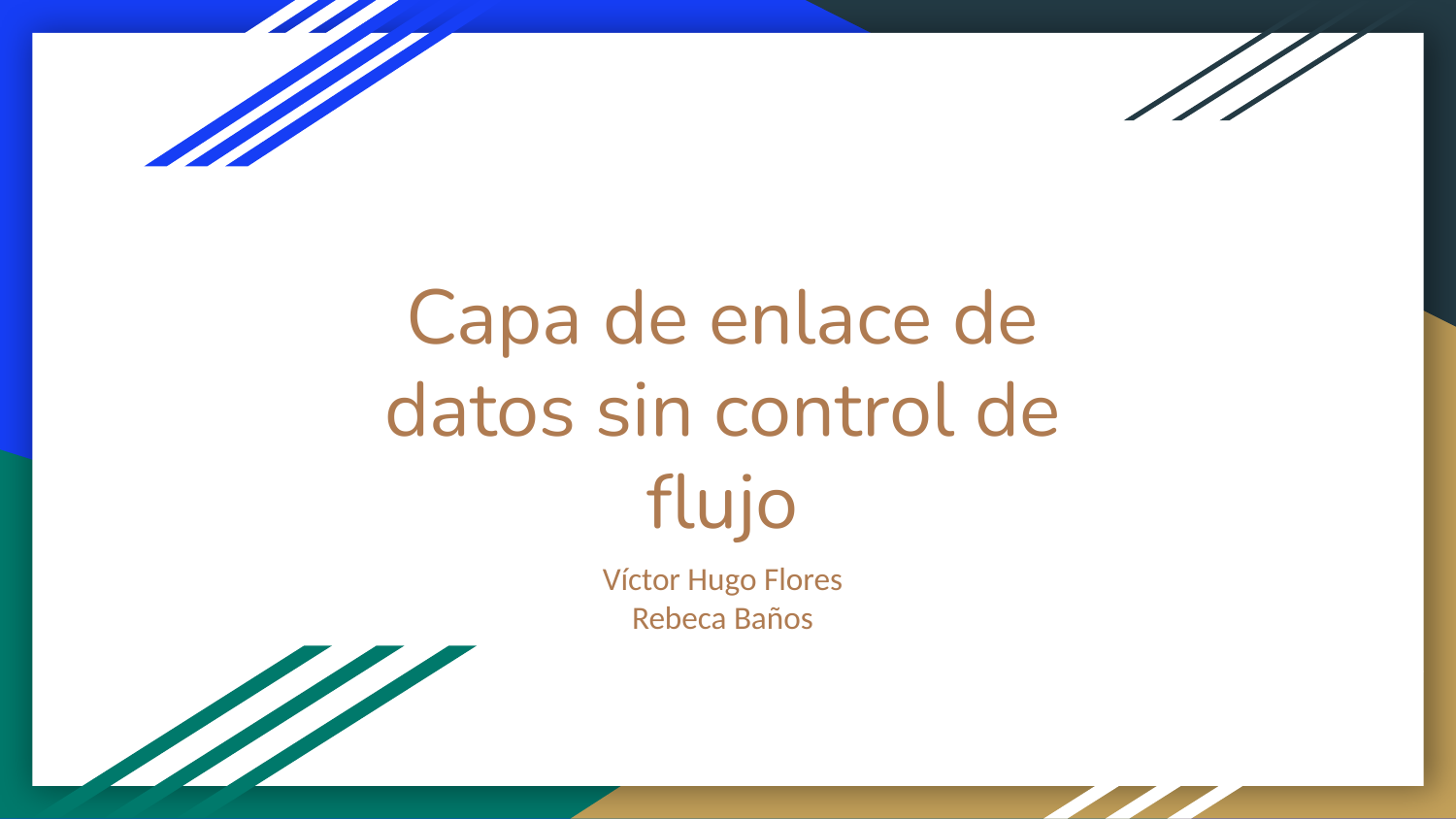

# Capa de enlace de datos sin control de flujo
Víctor Hugo Flores
Rebeca Baños